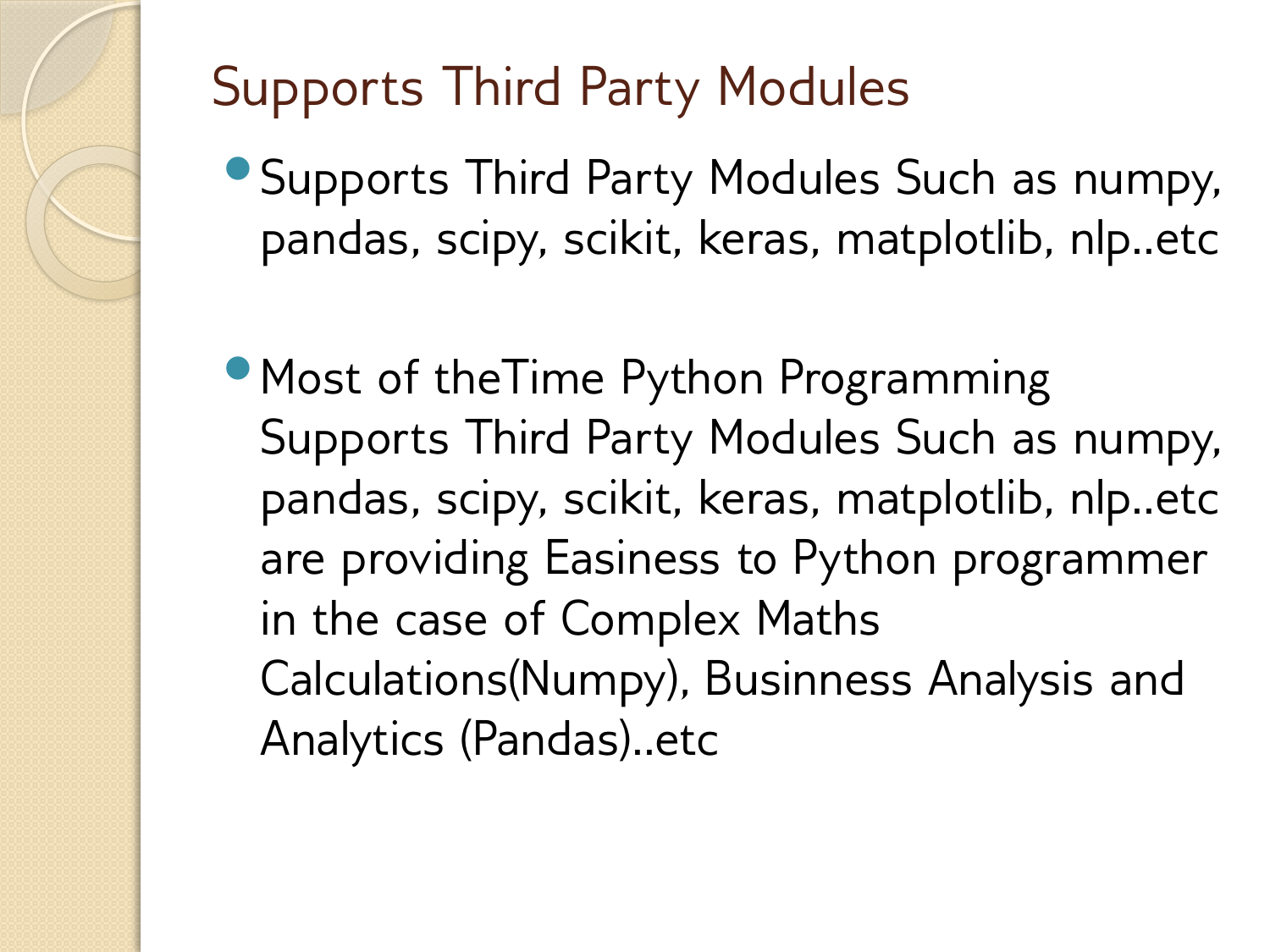

# Supports Third Party Modules
Supports Third Party Modules Such as numpy, pandas, scipy, scikit, keras, matplotlib, nlp..etc

Most of theTime Python Programming Supports Third Party Modules Such as numpy, pandas, scipy, scikit, keras, matplotlib, nlp..etc are providing Easiness to Python programmer in the case of Complex Maths Calculations(Numpy), Businness Analysis and Analytics (Pandas)..etc